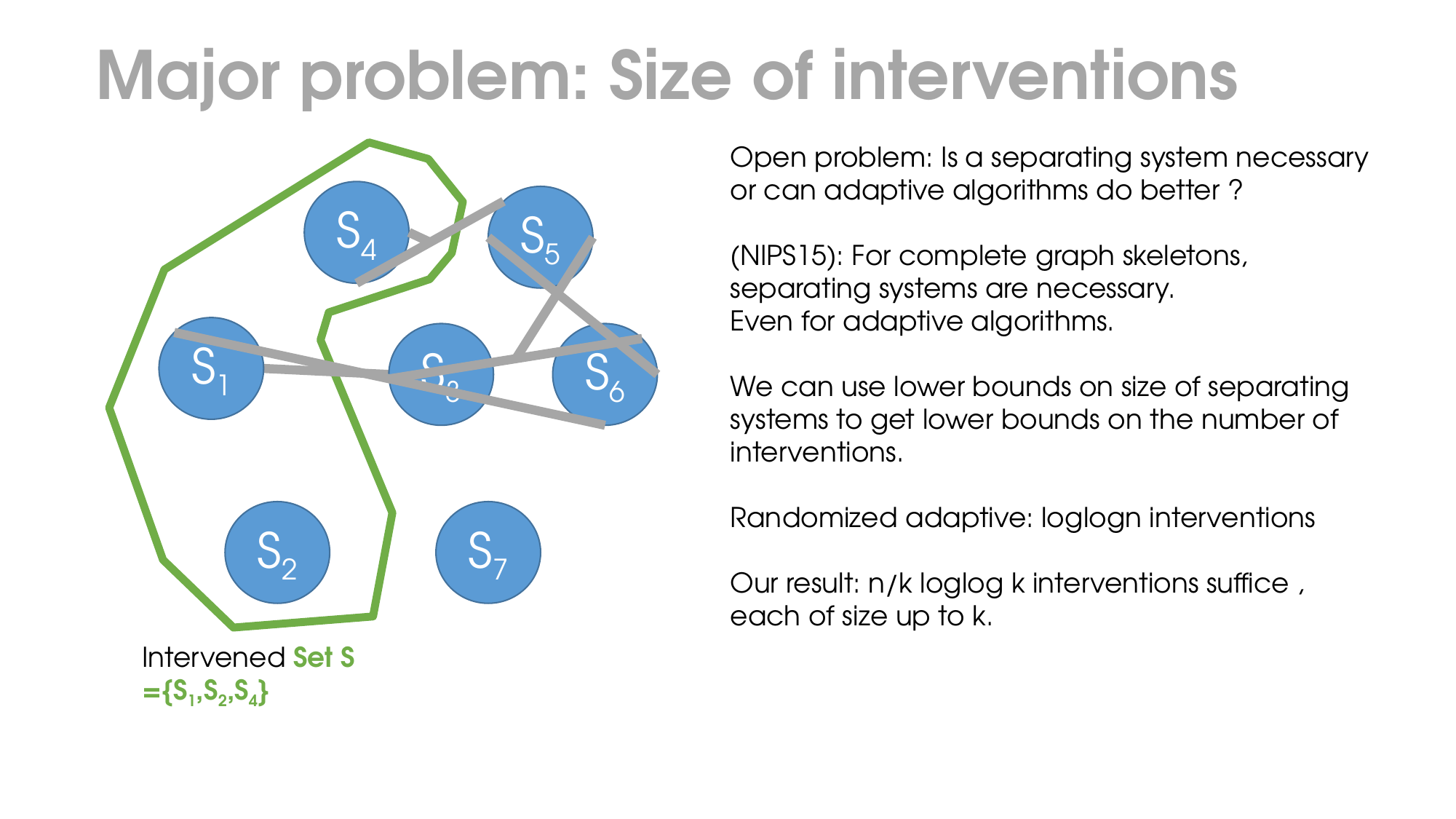

# Major problem: Size of interventions
Open problem: Is a separating system necessary or can adaptive algorithms do better ?

(NIPS15): For complete graph skeletons, separating systems are necessary.
Even for adaptive algorithms.

We can use lower bounds on size of separating systems to get lower bounds on the number of interventions.

Randomized adaptive: loglogn interventions

Our result: n/k loglog k interventions suffice , each of size up to k.

S4
S5
S1
S3
S6
S2
S7
Intervened Set S
={S1,S2,S4}